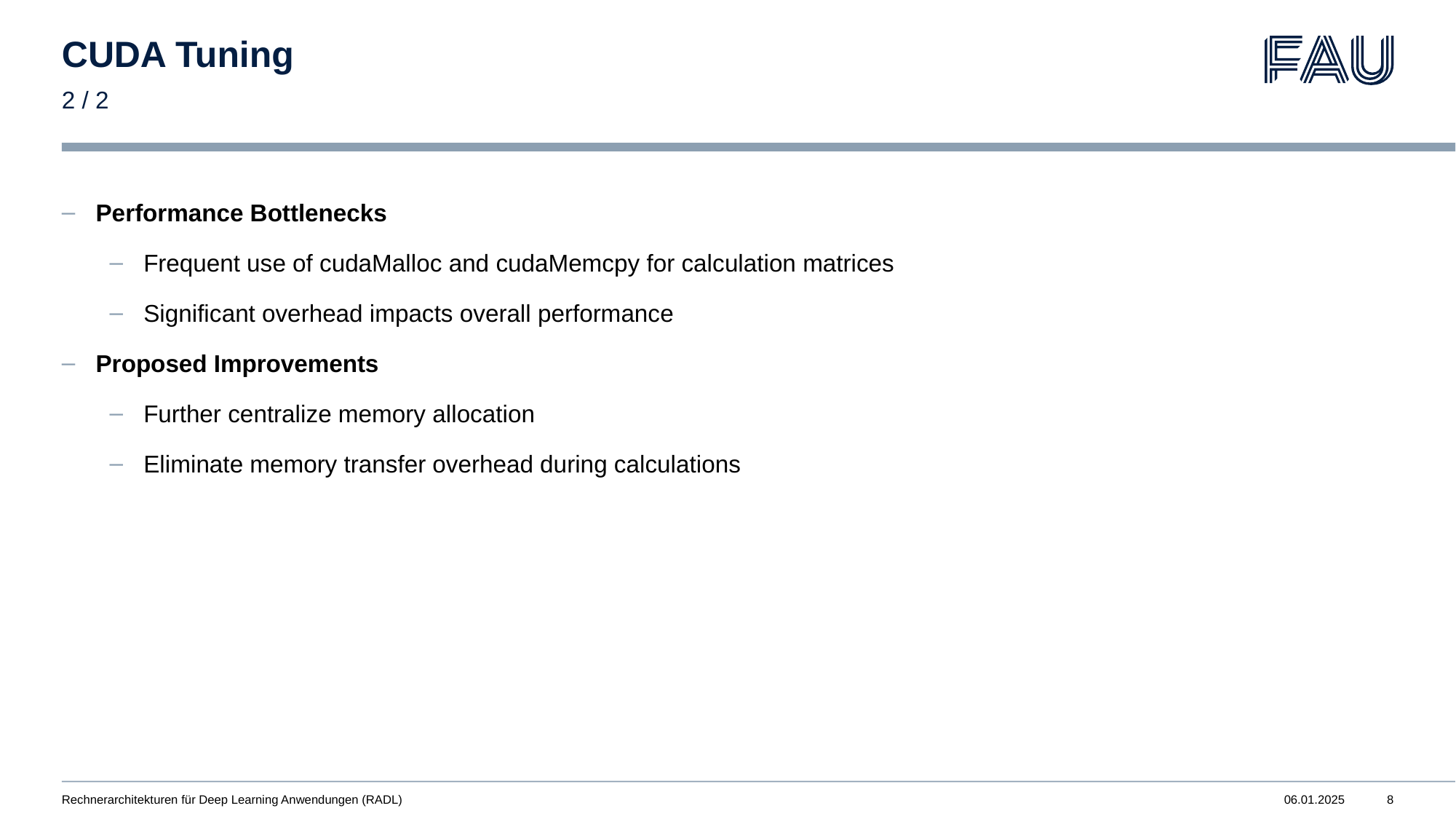

# CUDA Tuning
2 / 2
Performance Bottlenecks
Frequent use of cudaMalloc and cudaMemcpy for calculation matrices
Significant overhead impacts overall performance
Proposed Improvements
Further centralize memory allocation
Eliminate memory transfer overhead during calculations

Rechnerarchitekturen für Deep Learning Anwendungen (RADL)
06.01.2025
8